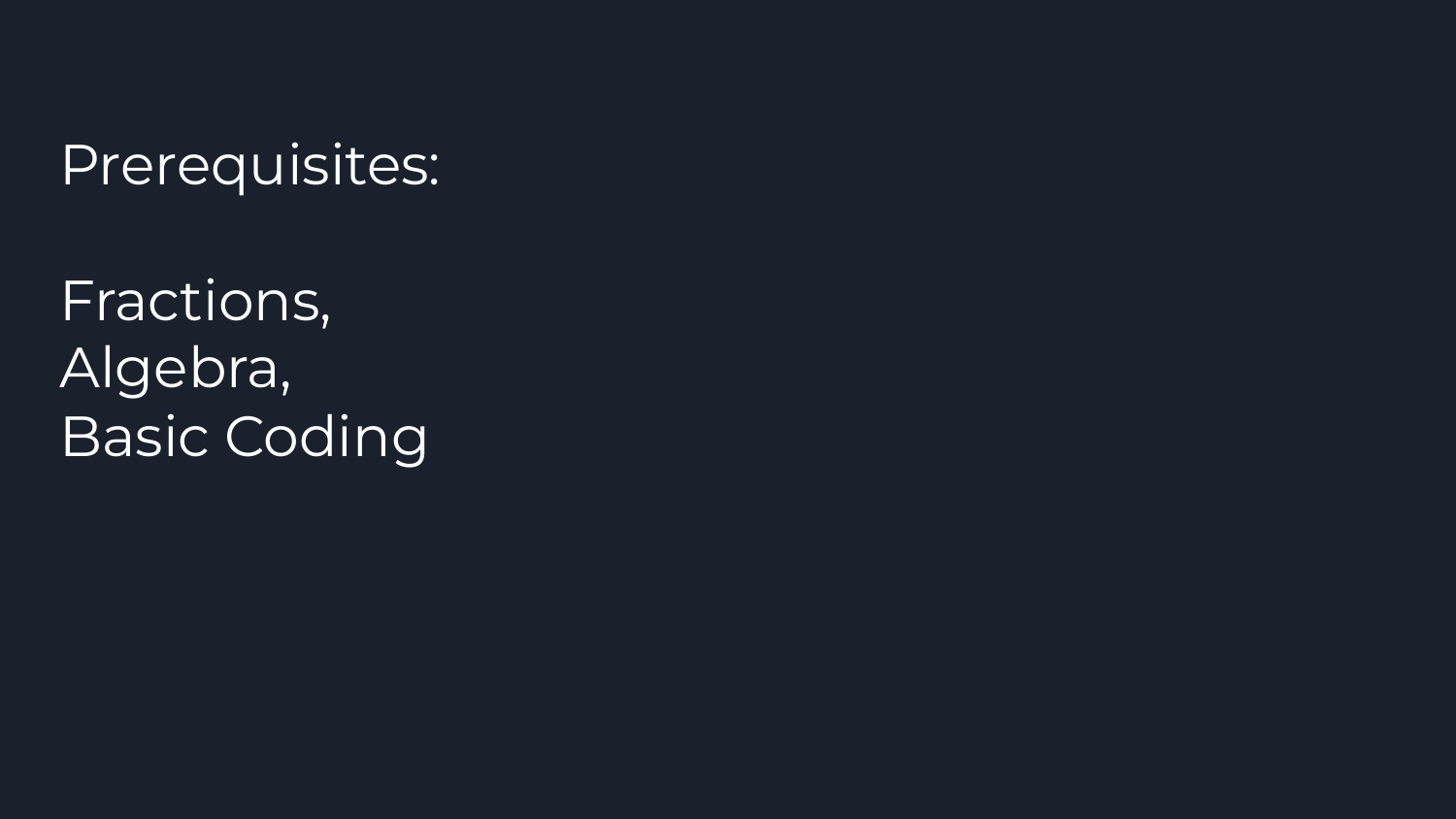

Prerequisites:

Fractions,
Algebra,
Basic Coding

Selling your idea